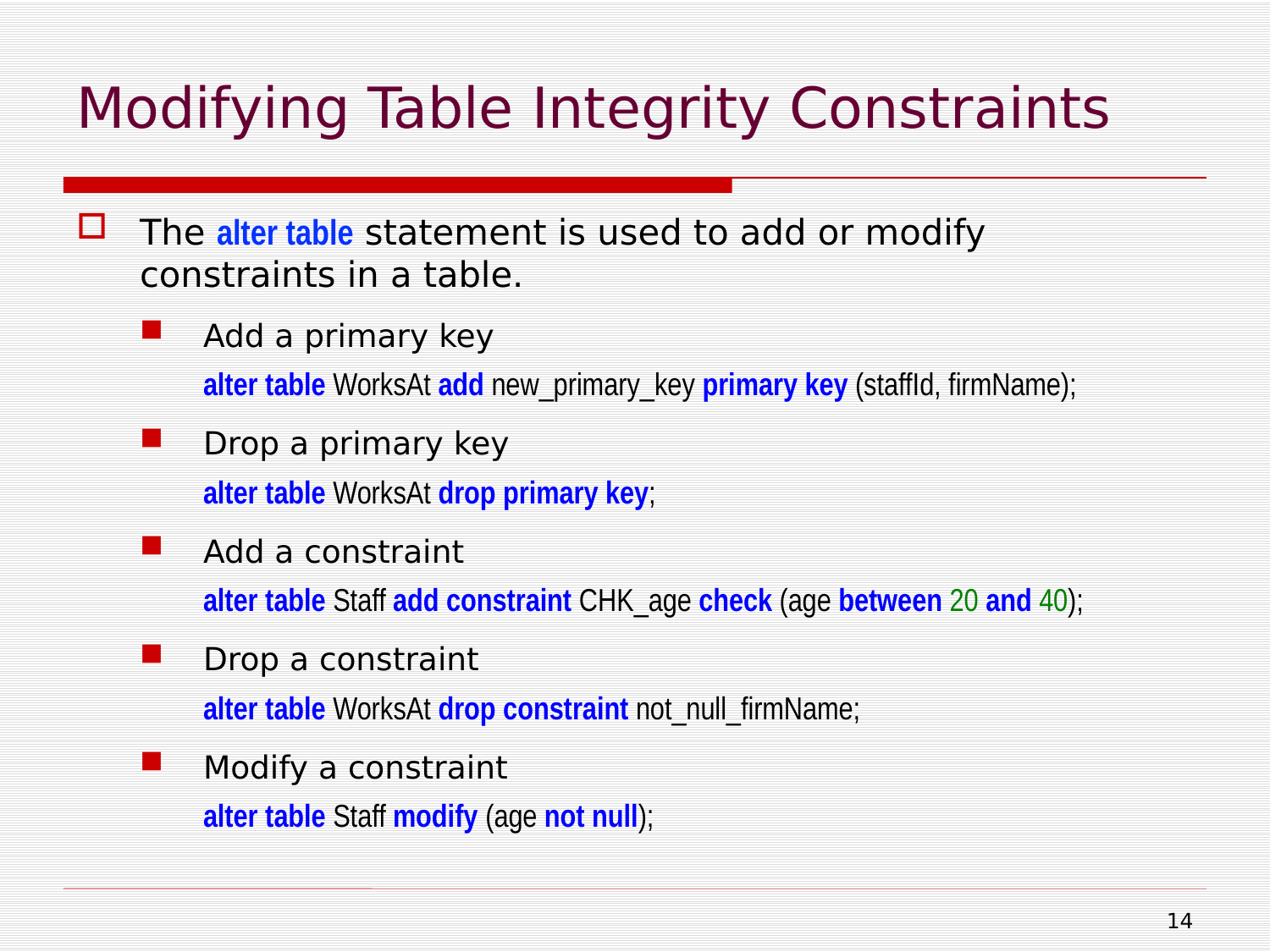

# Modifying Table Integrity Constraints
The alter table statement is used to add or modify constraints in a table.
Add a primary key
alter table WorksAt add new_primary_key primary key (staffId, firmName);
Drop a primary key
alter table WorksAt drop primary key;
Add a constraint
alter table Staff add constraint CHK_age check (age between 20 and 40);
Drop a constraint
alter table WorksAt drop constraint not_null_firmName;
Modify a constraint
alter table Staff modify (age not null);
14